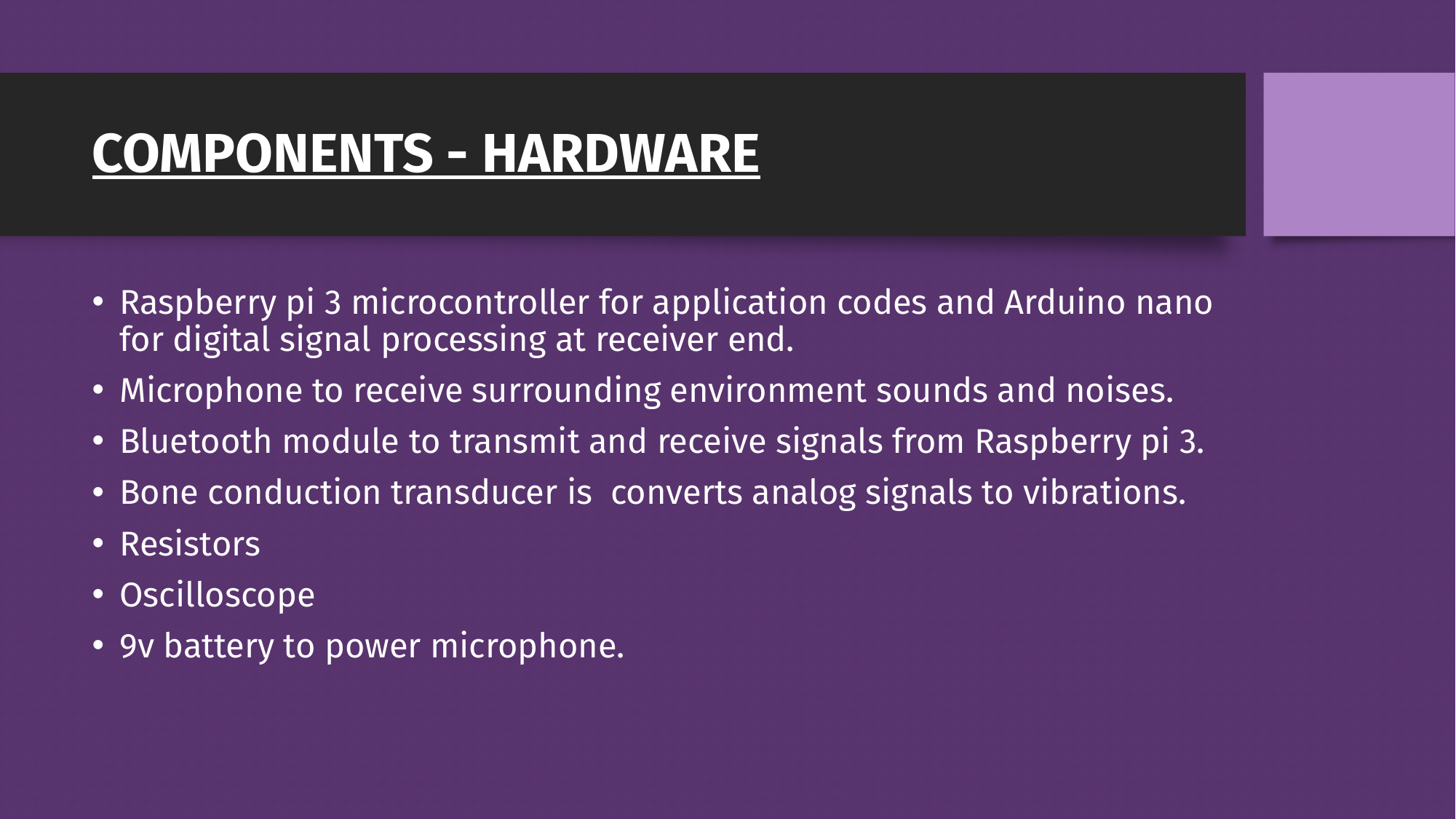

# COMPONENTS - HARDWARE
Raspberry pi 3 microcontroller for application codes and Arduino nano for digital signal processing at receiver end.
Microphone to receive surrounding environment sounds and noises.
Bluetooth module to transmit and receive signals from Raspberry pi 3.
Bone conduction transducer is  converts analog signals to vibrations.
Resistors
Oscilloscope
9v battery to power microphone.